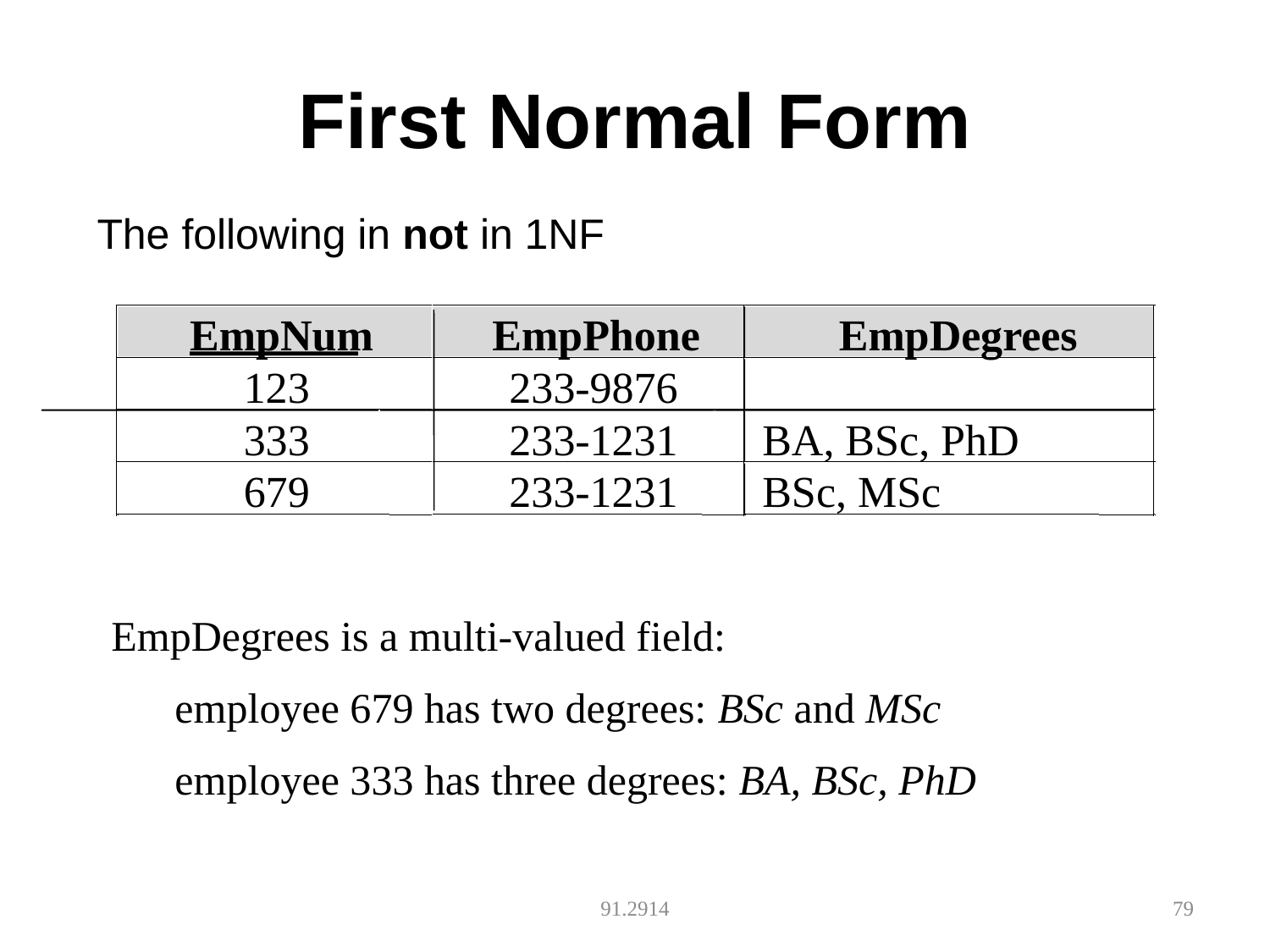

# First Normal Form
The following in not in 1NF

EmpNum

EmpPhone

EmpDegrees

123
233-9876

333
233-1231
BA, BSc, PhD

679
233-1231

BSc, MSc

EmpDegrees is a multi-valued field:
employee 679 has two degrees: BSc and MSc
employee 333 has three degrees: BA, BSc, PhD
91.2914
79